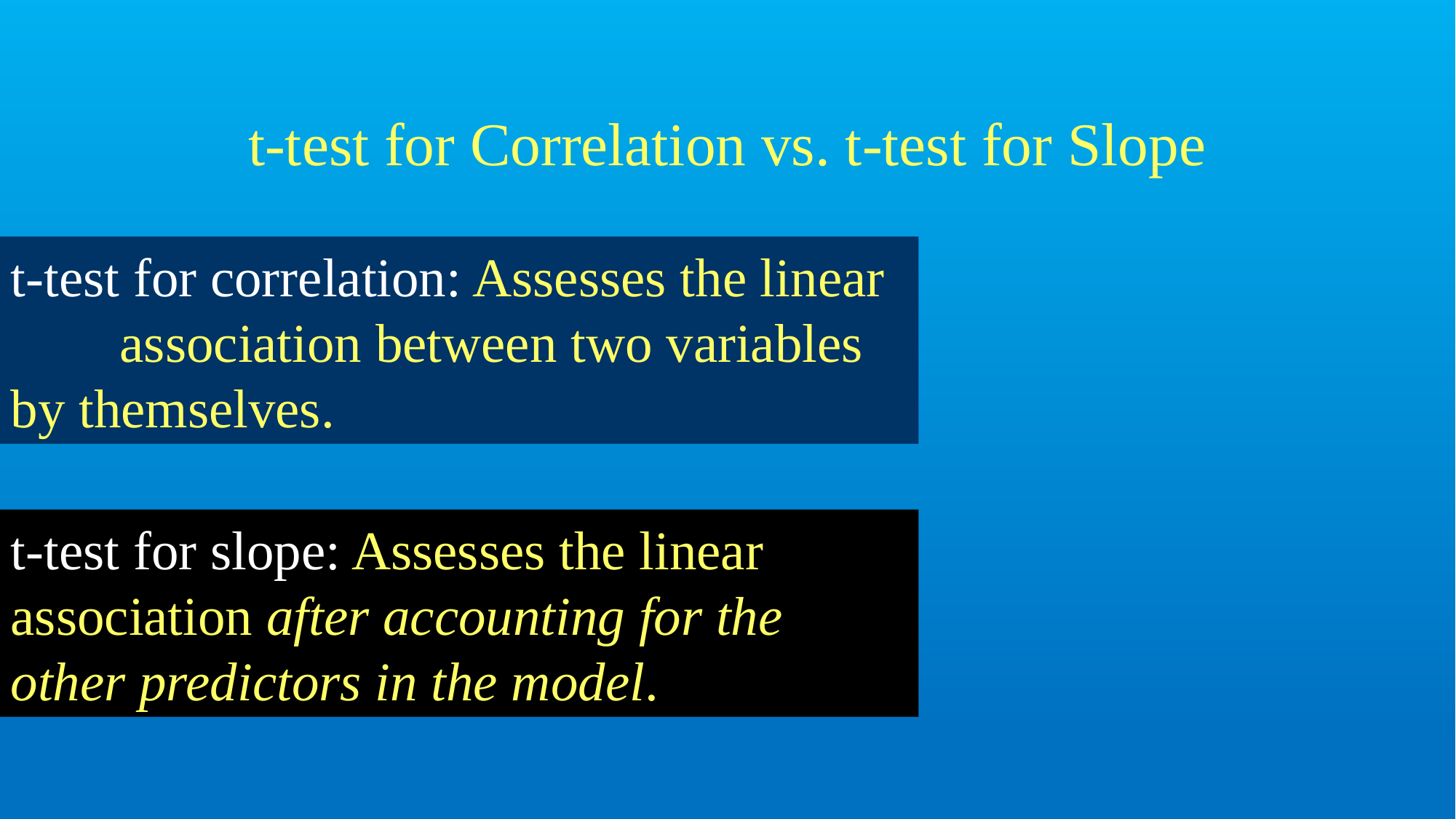

# t-test for Correlation vs. t-test for Slope
t-test for correlation: Assesses the linear 	association between two variables 	by themselves.
t-test for slope: Assesses the linear 	association after accounting for the 	other predictors in the model.